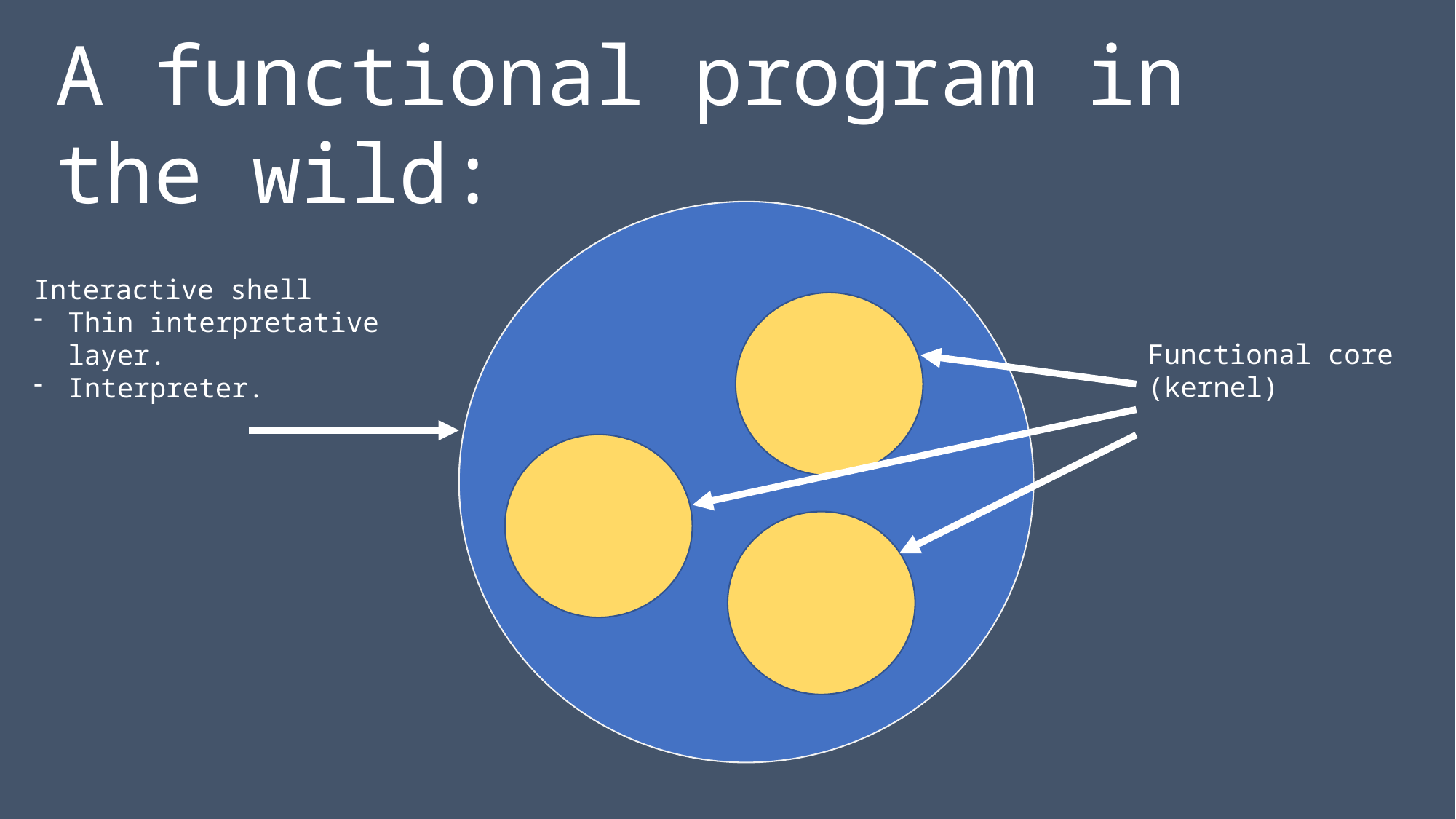

A functional program in
the wild:

Interactive shell
Thin interpretative
layer.
Interpreter.

Functional core
(kernel)